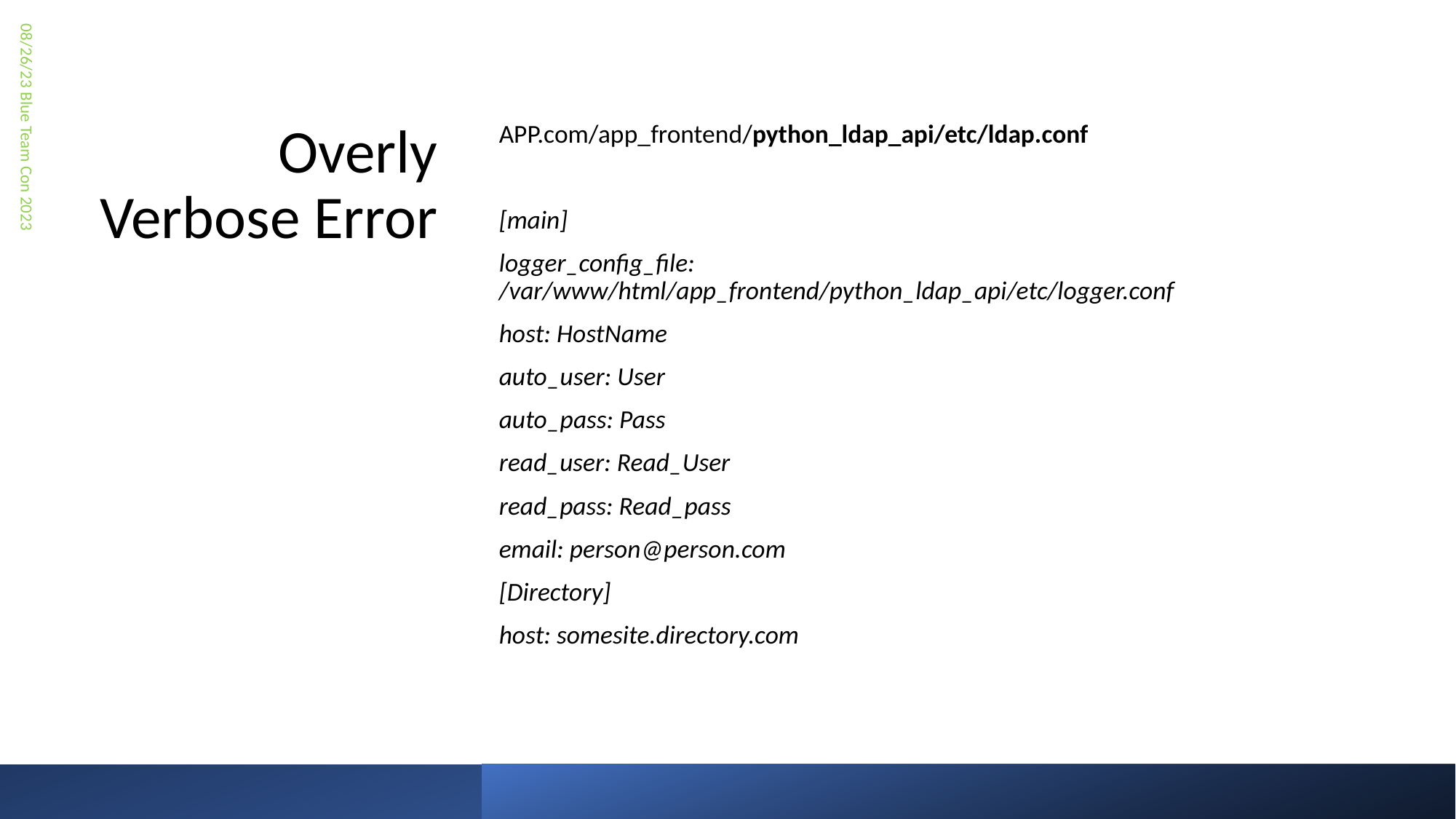

# Overly Verbose Error
APP.com/app_frontend/python_ldap_api/etc/ldap.conf

[main]
logger_config_file: /var/www/html/app_frontend/python_ldap_api/etc/logger.conf
host: HostName
auto_user: User
auto_pass: Pass
read_user: Read_User
read_pass: Read_pass
email: person@person.com
[Directory]
host: somesite.directory.com

08/26/23 Blue Team Con 2023